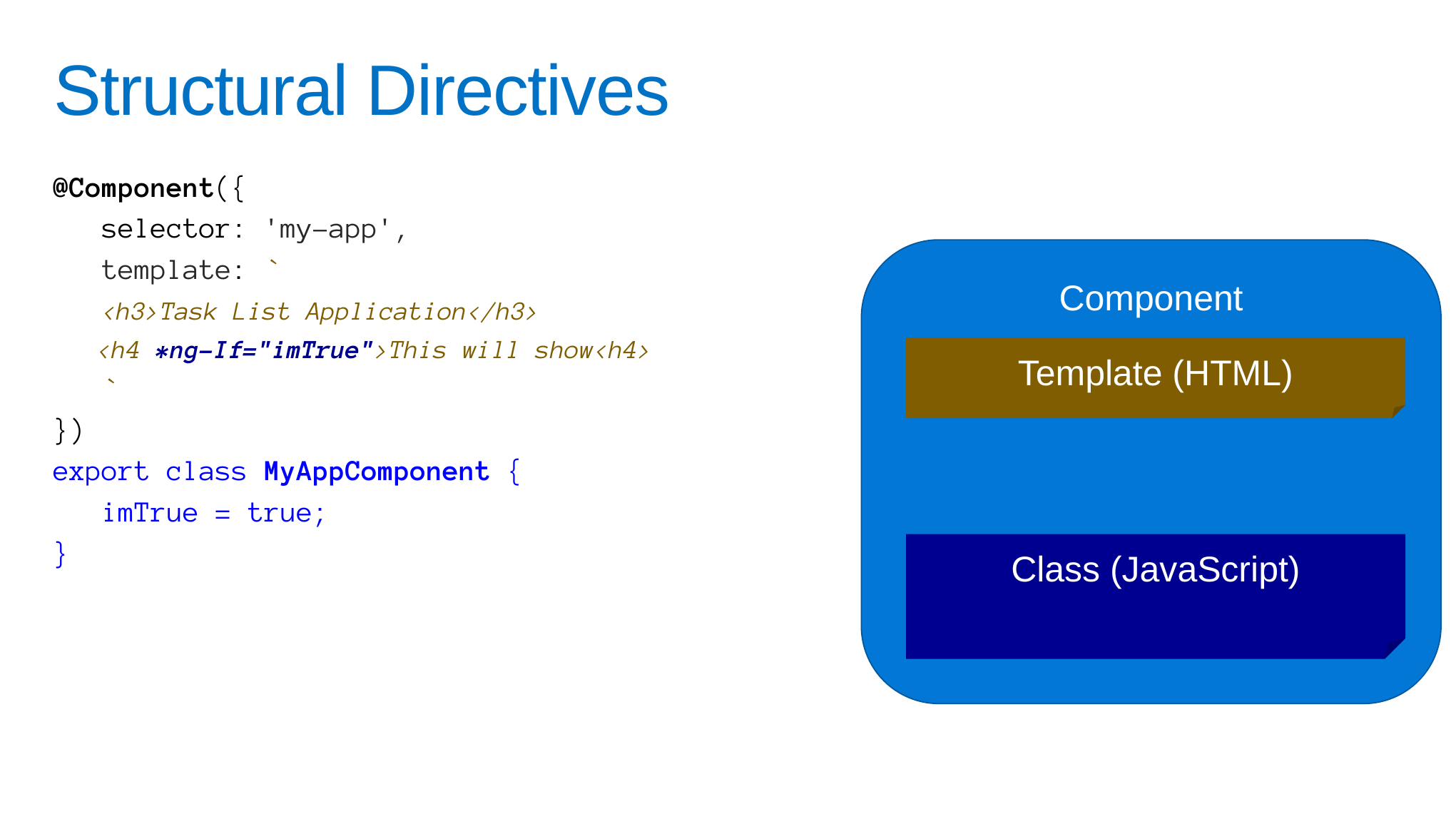

# Structural Directives
@Component({
   selector: 'my-app',
   template: `
   <h3>Task List Application</h3>
   <h4 *ng-If="imTrue">This will show<h4>
   `
})
export class MyAppComponent {
   imTrue = true;
}
Component
Template (HTML)
Class (JavaScript)